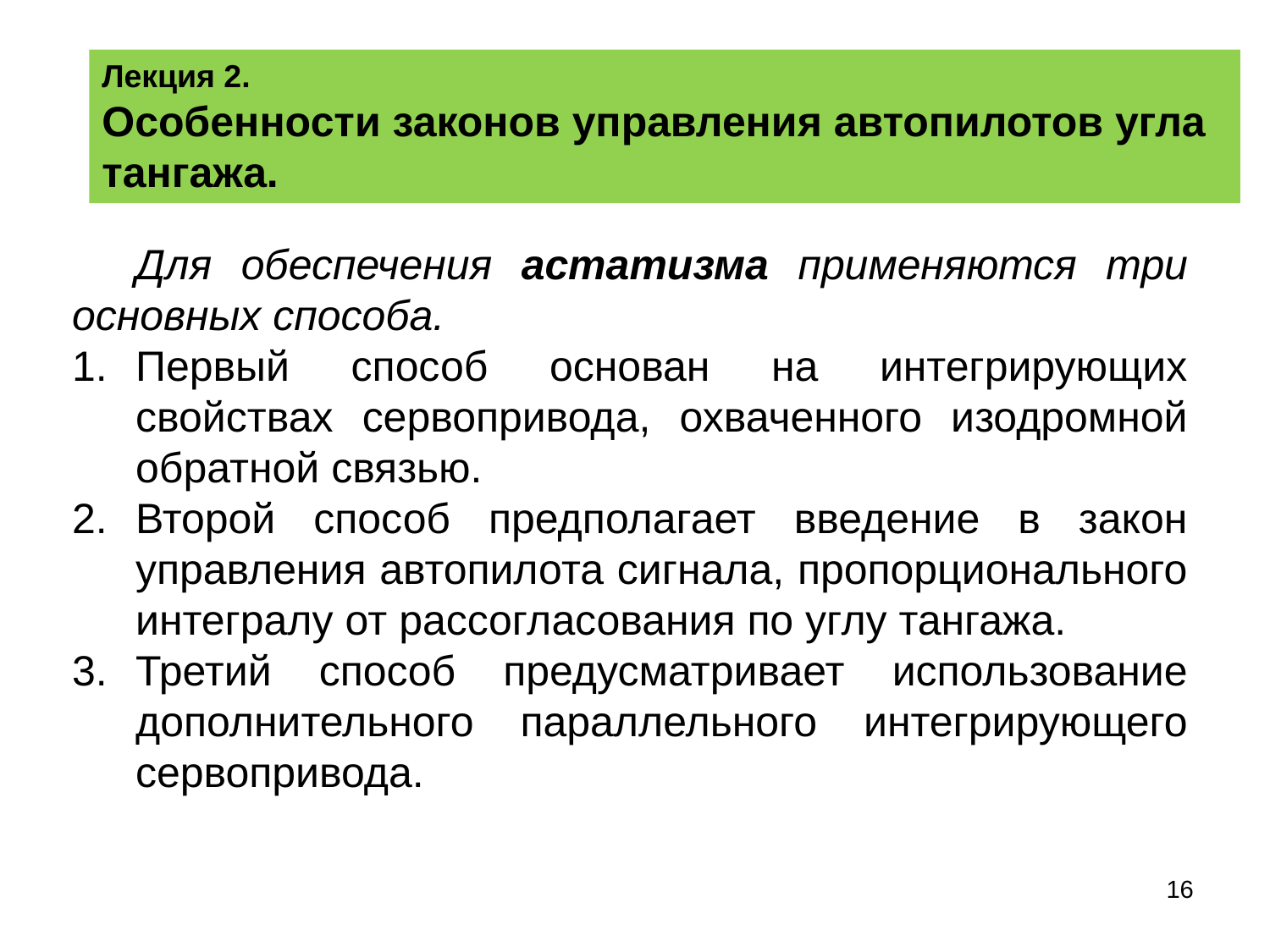

Лекция 2.
Особенности законов управления автопилотов угла тангажа.

Для обеспечения астатизма применяются три основных способа.
Первый способ основан на интегрирующих свойствах сервопривода, охваченного изодромной обратной связью.
Второй способ предполагает введение в закон управления автопилота сигнала, пропорционального интегралу от рассогласования по углу тангажа.
Третий способ предусматривает использование дополнительного параллельного интегрирующего сервопривода.
16